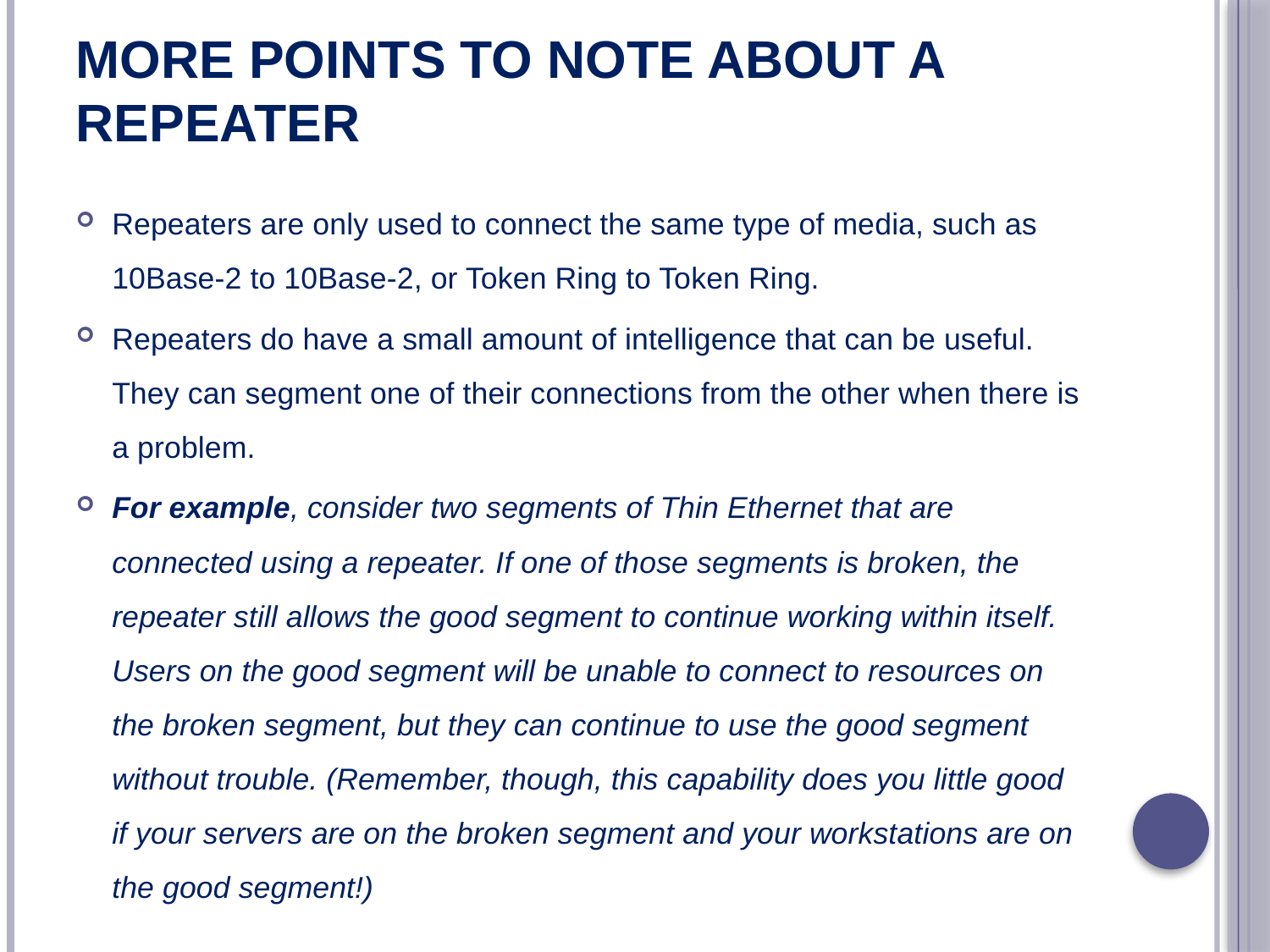

# More points to note about a repeater
Repeaters are only used to connect the same type of media, such as 10Base-2 to 10Base-2, or Token Ring to Token Ring.
Repeaters do have a small amount of intelligence that can be useful. They can segment one of their connections from the other when there is a problem.
For example, consider two segments of Thin Ethernet that are connected using a repeater. If one of those segments is broken, the repeater still allows the good segment to continue working within itself. Users on the good segment will be unable to connect to resources on the broken segment, but they can continue to use the good segment without trouble. (Remember, though, this capability does you little good if your servers are on the broken segment and your workstations are on the good segment!)